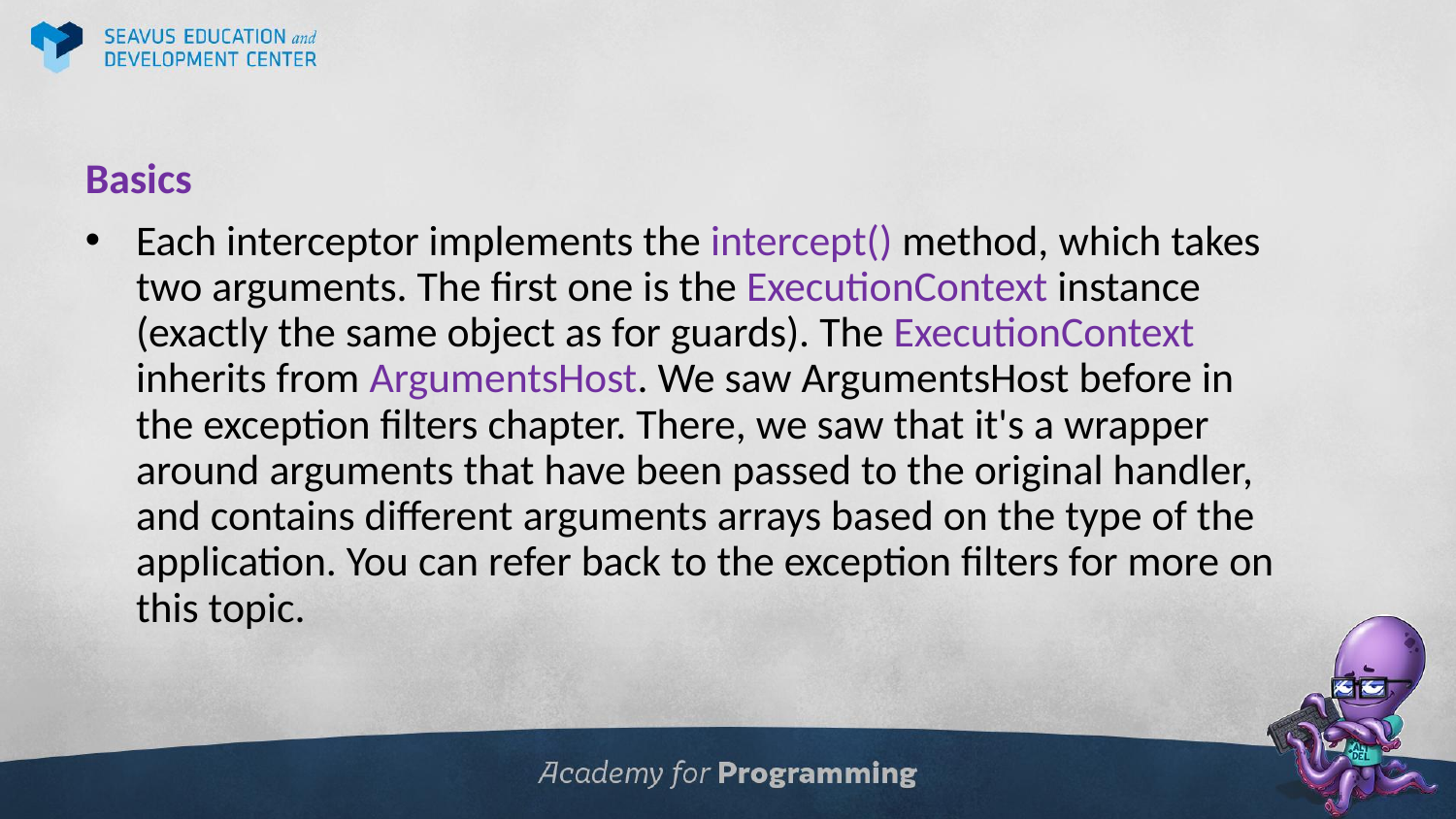

Basics
Each interceptor implements the intercept() method, which takes two arguments. The first one is the ExecutionContext instance (exactly the same object as for guards). The ExecutionContext inherits from ArgumentsHost. We saw ArgumentsHost before in the exception filters chapter. There, we saw that it's a wrapper around arguments that have been passed to the original handler, and contains different arguments arrays based on the type of the application. You can refer back to the exception filters for more on this topic.